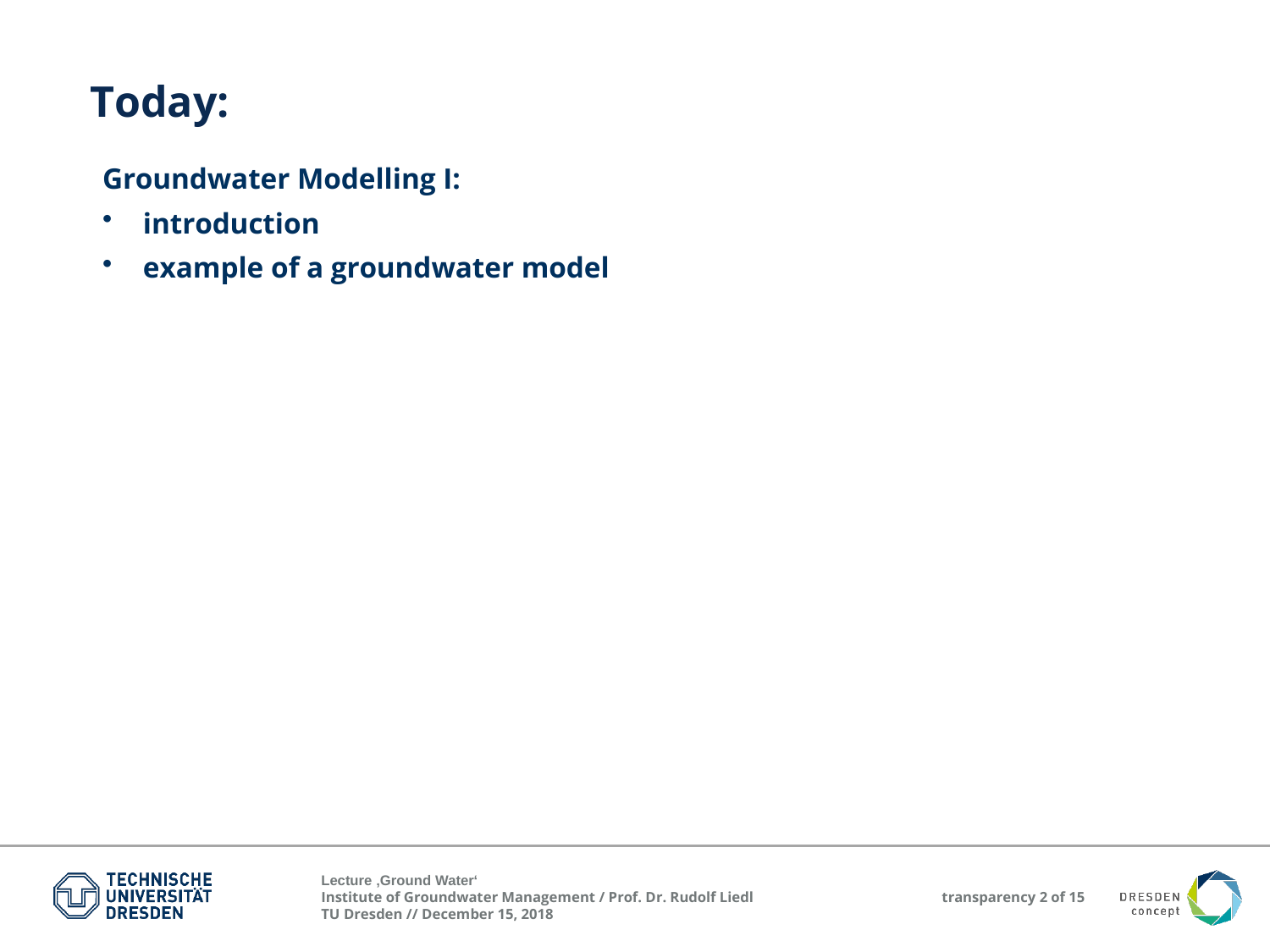

Today:
Groundwater Modelling I:
introduction
example of a groundwater model